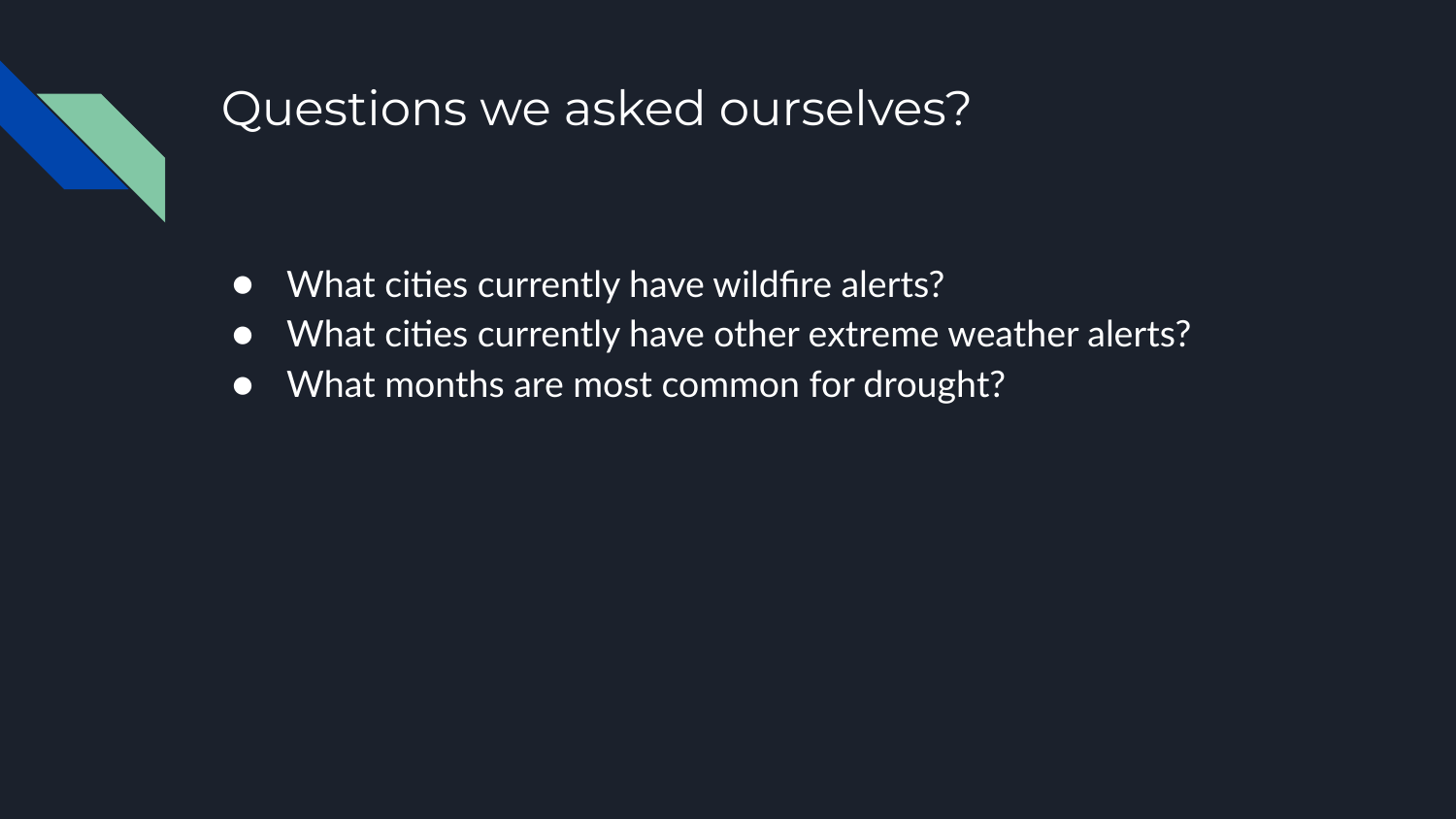

# Questions we asked ourselves?
What cities currently have wildfire alerts?
What cities currently have other extreme weather alerts?
What months are most common for drought?